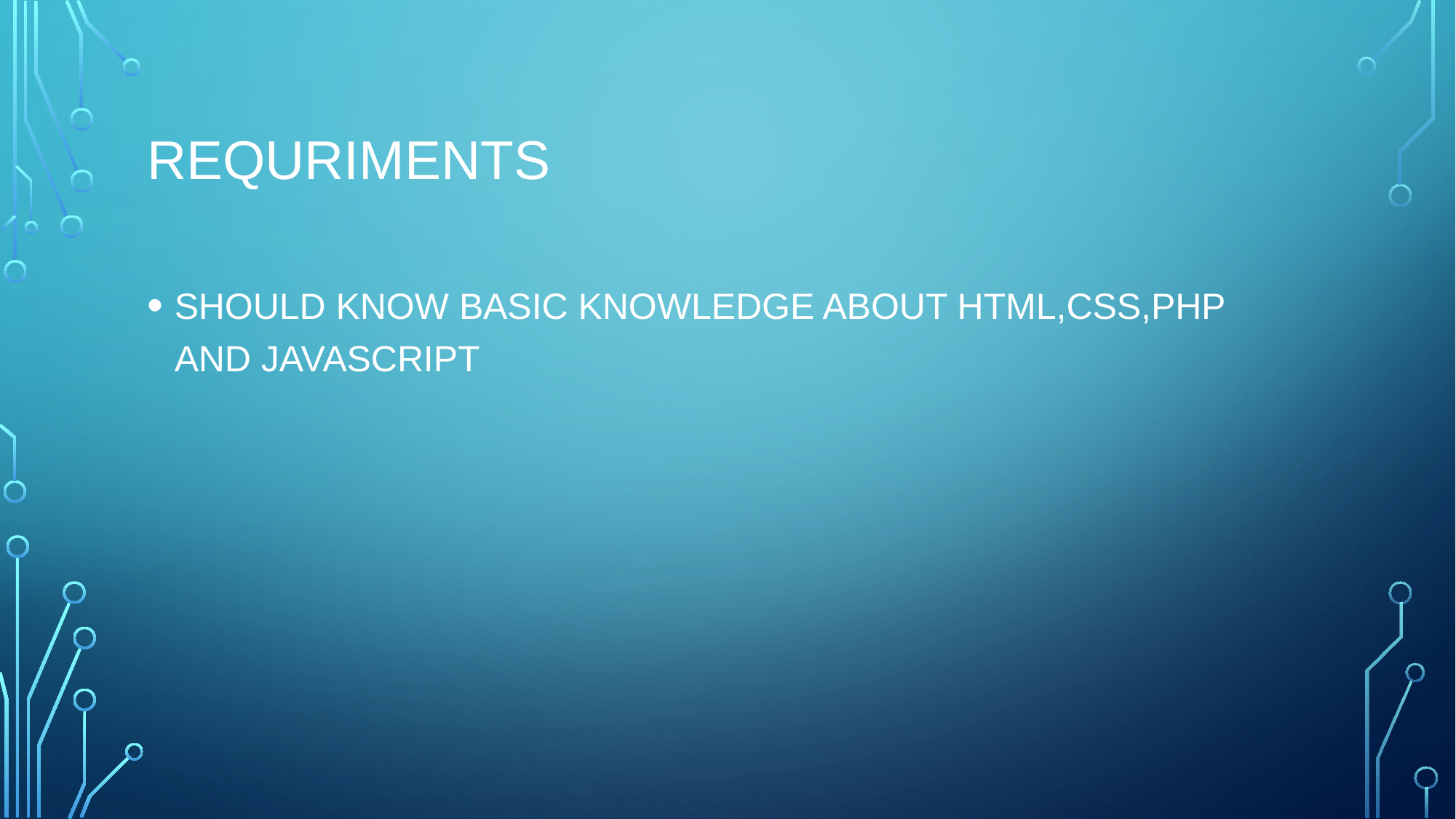

# REQURIMENTS
SHOULD KNOW BASIC KNOWLEDGE ABOUT HTML,CSS,PHP AND JAVASCRIPT